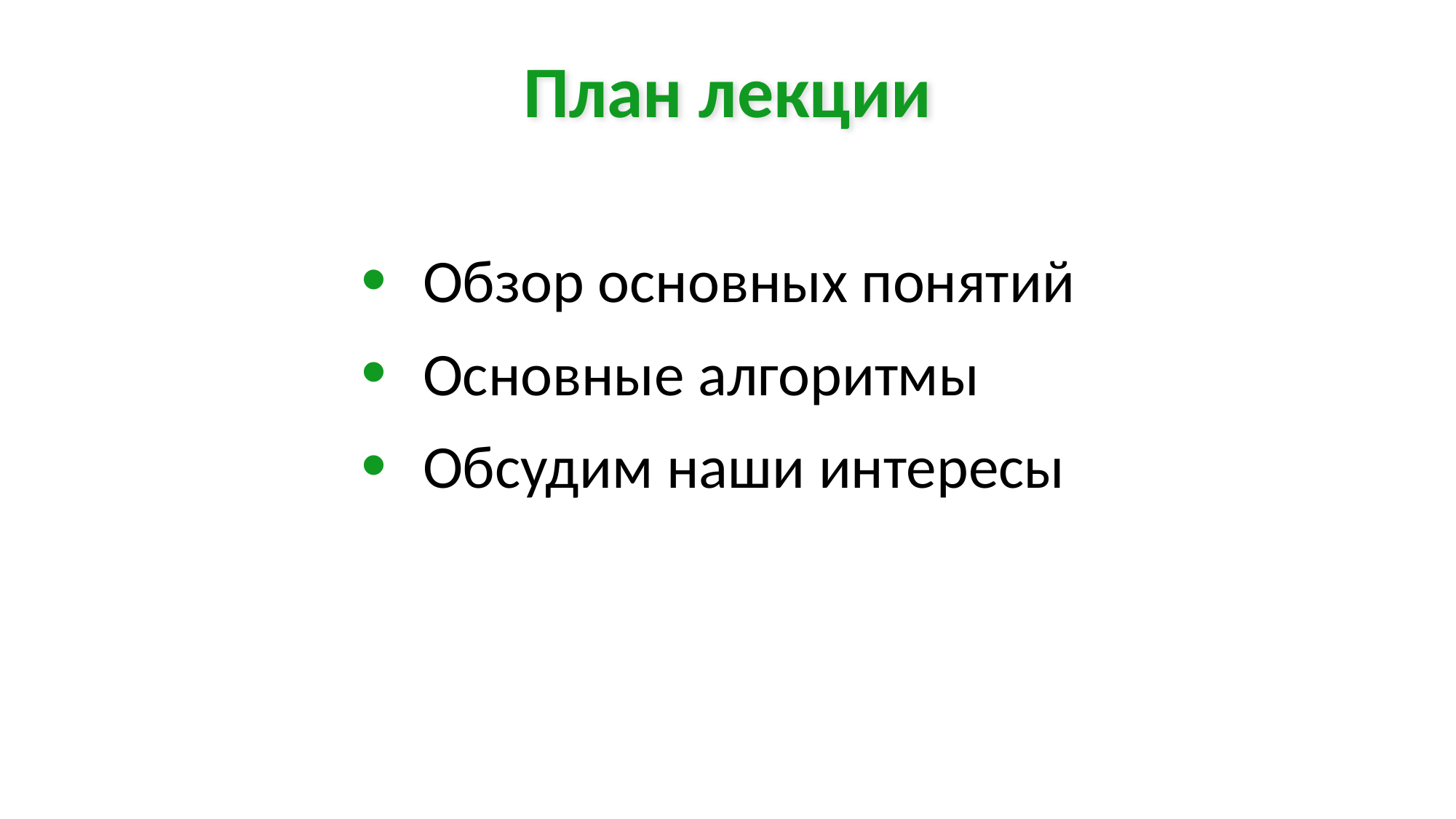

План лекции
Обзор основных понятий

Основные алгоритмы

Обсудим наши интересы